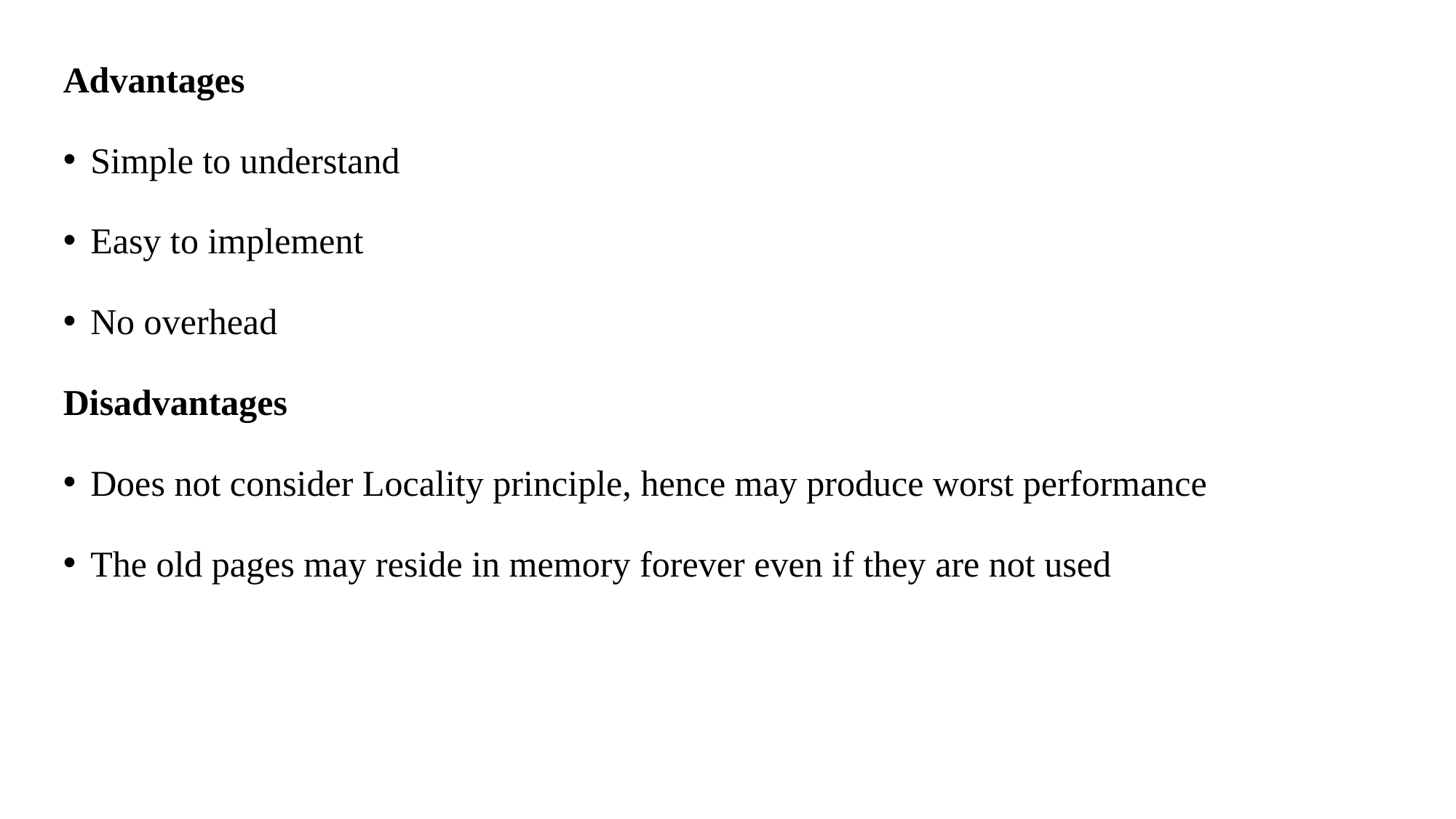

Advantages
Simple to understand
Easy to implement
No overhead
Disadvantages
Does not consider Locality principle, hence may produce worst performance
The old pages may reside in memory forever even if they are not used